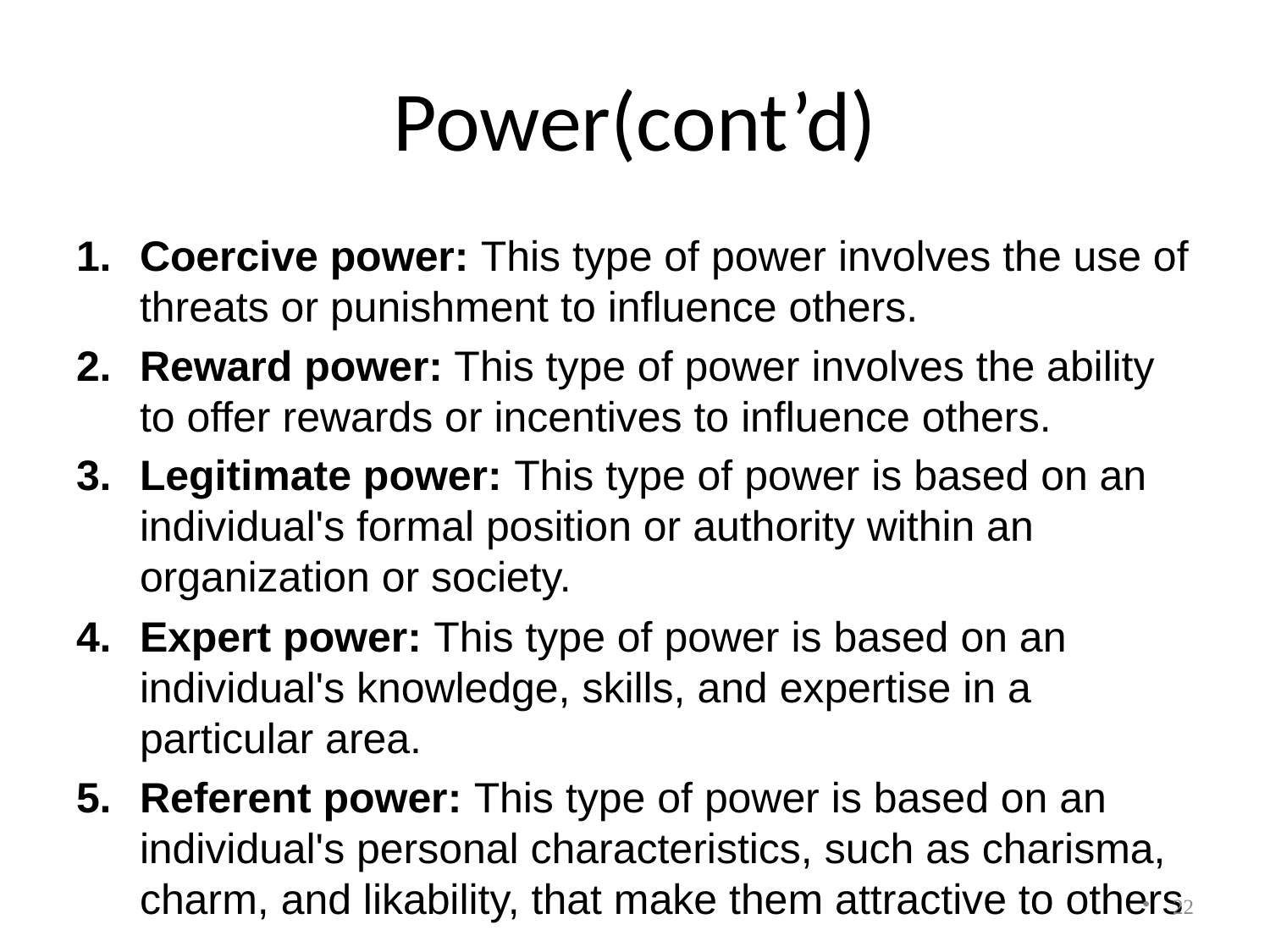

# Power(cont’d)
Coercive power: This type of power involves the use of threats or punishment to influence others.
Reward power: This type of power involves the ability to offer rewards or incentives to influence others.
Legitimate power: This type of power is based on an individual's formal position or authority within an organization or society.
Expert power: This type of power is based on an individual's knowledge, skills, and expertise in a particular area.
Referent power: This type of power is based on an individual's personal characteristics, such as charisma, charm, and likability, that make them attractive to others
22